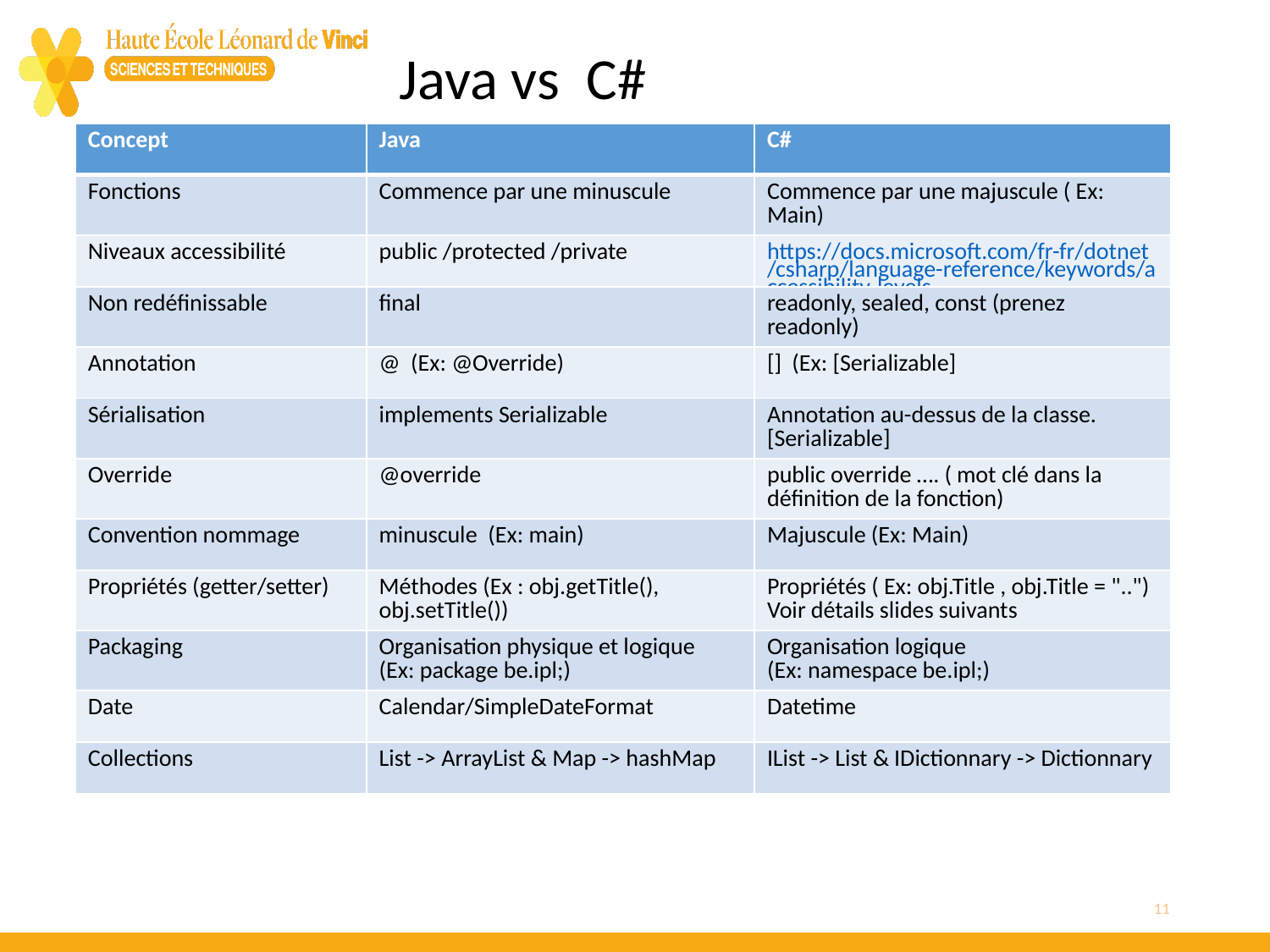

# Java vs  C#
| Concept | Java | C# |
| --- | --- | --- |
| Fonctions | Commence par une minuscule | Commence par une majuscule ( Ex: Main) |
| Niveaux accessibilité | public /protected /private | https://docs.microsoft.com/fr-fr/dotnet/csharp/language-reference/keywords/accessibility-levels |
| Non redéfinissable | final | readonly, sealed, const (prenez readonly) |
| Annotation | @  (Ex: @Override) | []  (Ex: [Serializable] |
| Sérialisation | implements Serializable | Annotation au-dessus de la classe. [Serializable] |
| Override | @override | public override …. ( mot clé dans la définition de la fonction) |
| Convention nommage | minuscule  (Ex: main) | Majuscule (Ex: Main) |
| Propriétés (getter/setter) | Méthodes (Ex : obj.getTitle(), obj.setTitle()) | Propriétés ( Ex: obj.Title , obj.Title = "..") Voir détails slides suivants |
| Packaging | Organisation physique et logique (Ex: package be.ipl;) | Organisation logique (Ex: namespace be.ipl;) |
| Date | Calendar/SimpleDateFormat | Datetime |
| Collections | List -> ArrayList & Map -> hashMap | IList -> List & IDictionnary -> Dictionnary |
11